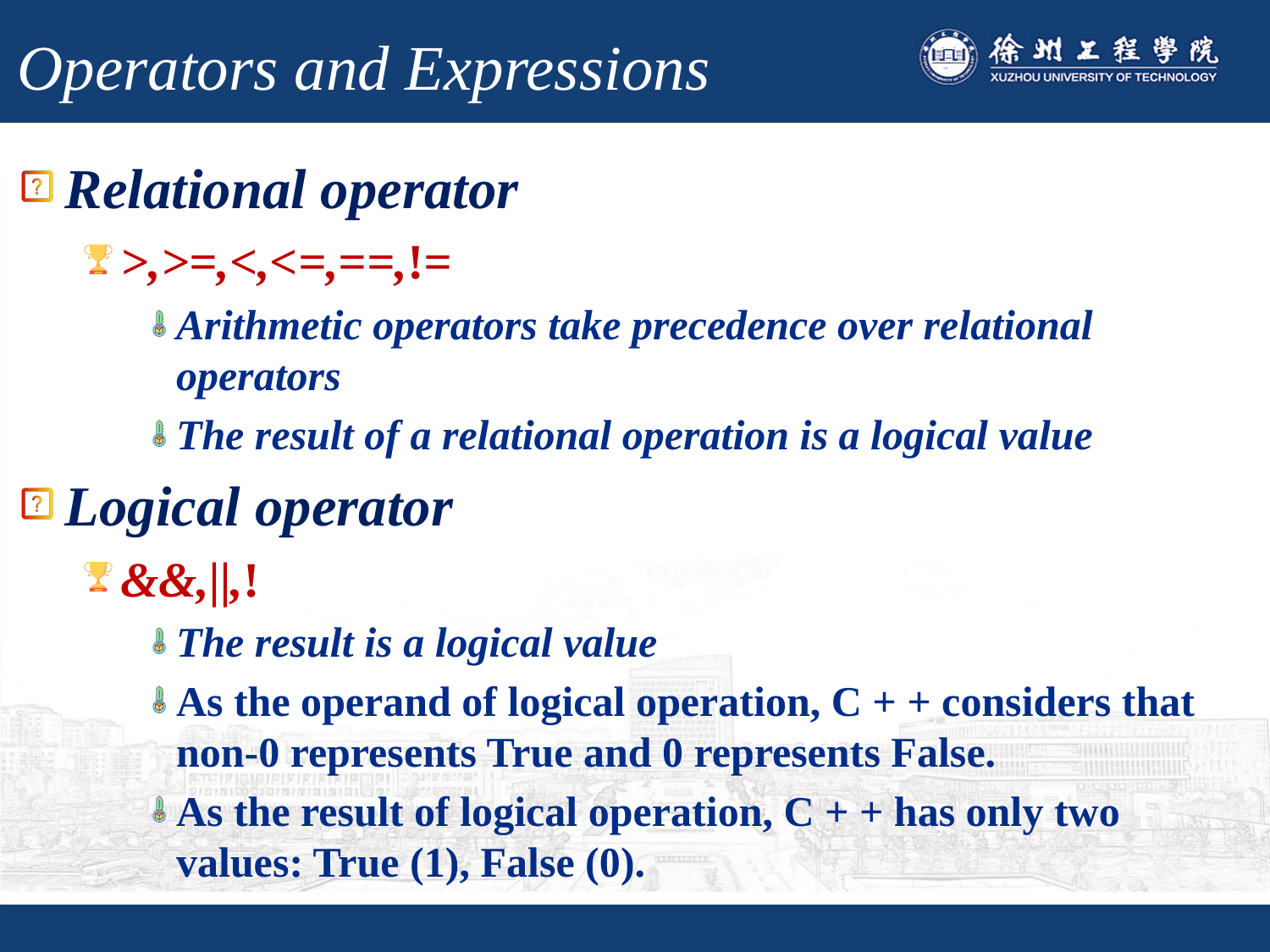

# Operators and Expressions
Relational operator
>,>=,<,<=,==,!=
Arithmetic operators take precedence over relational operators
The result of a relational operation is a logical value
Logical operator
&&,||,!
The result is a logical value
As the operand of logical operation, C + + considers that non-0 represents True and 0 represents False.
As the result of logical operation, C + + has only two values: True (1), False (0).